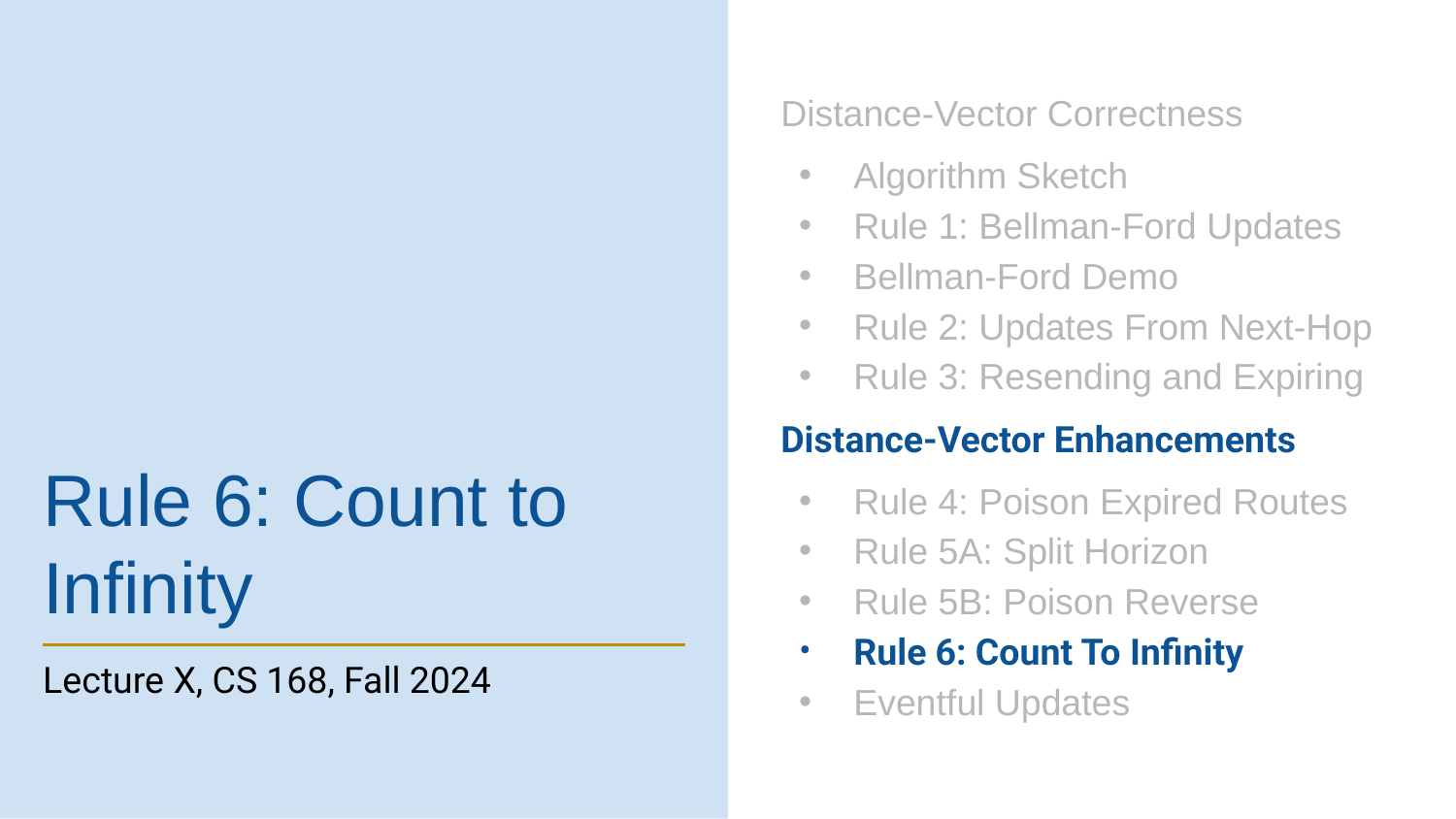

Distance-Vector Correctness
Algorithm Sketch
Rule 1: Bellman-Ford Updates
Bellman-Ford Demo
Rule 2: Updates From Next-Hop
Rule 3: Resending and Expiring
Distance-Vector Enhancements
Rule 4: Poison Expired Routes
Rule 5A: Split Horizon
Rule 5B: Poison Reverse
Rule 6: Count To Infinity
Eventful Updates
# Rule 6: Count to Infinity
Lecture X, CS 168, Fall 2024